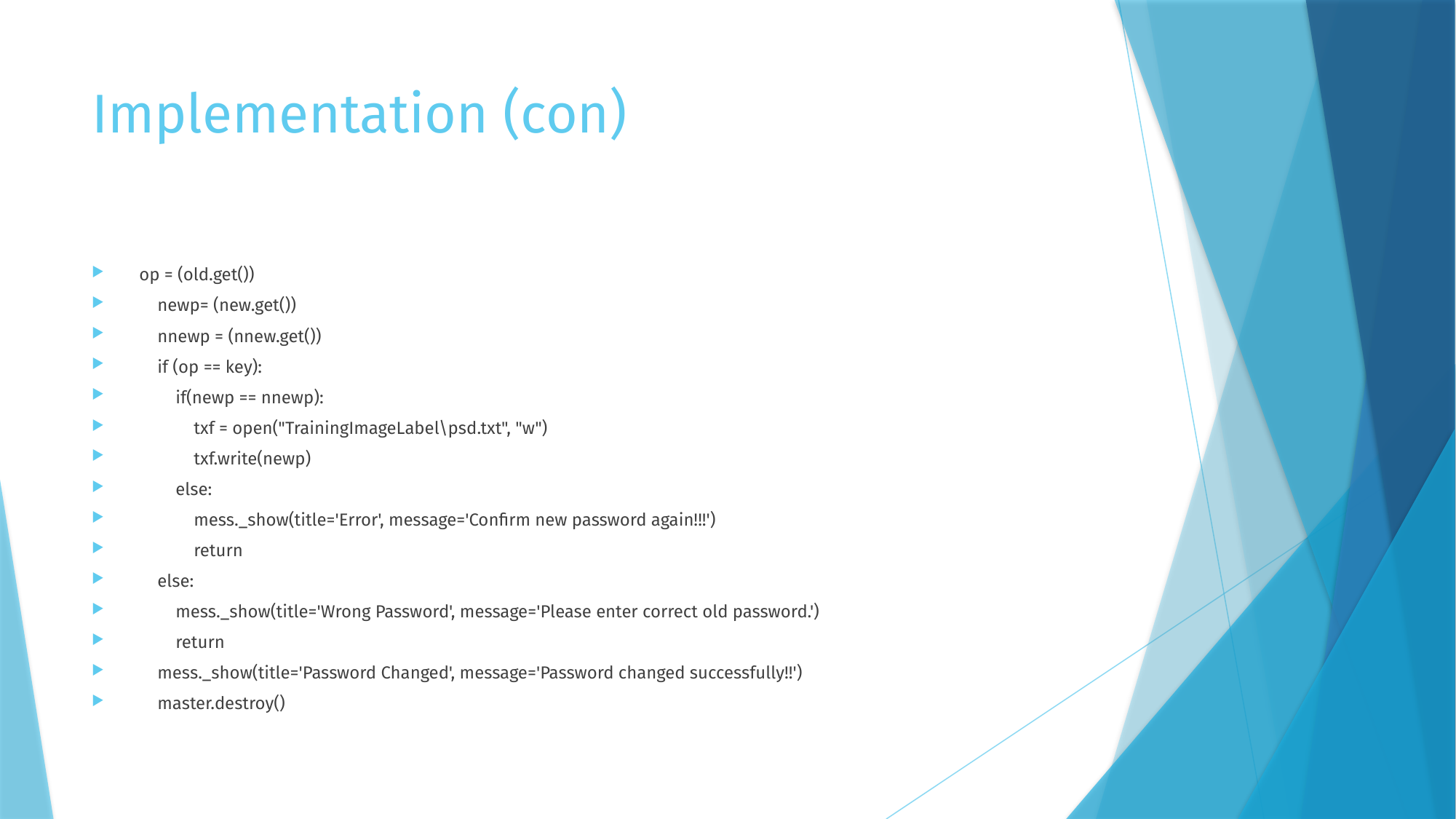

# Implementation (con)
op = (old.get())
    newp= (new.get())
    nnewp = (nnew.get())
    if (op == key):
        if(newp == nnewp):
            txf = open("TrainingImageLabel\psd.txt", "w")
            txf.write(newp)
        else:
            mess._show(title='Error', message='Confirm new password again!!!')
            return
    else:
        mess._show(title='Wrong Password', message='Please enter correct old password.')
        return
    mess._show(title='Password Changed', message='Password changed successfully!!')
    master.destroy()